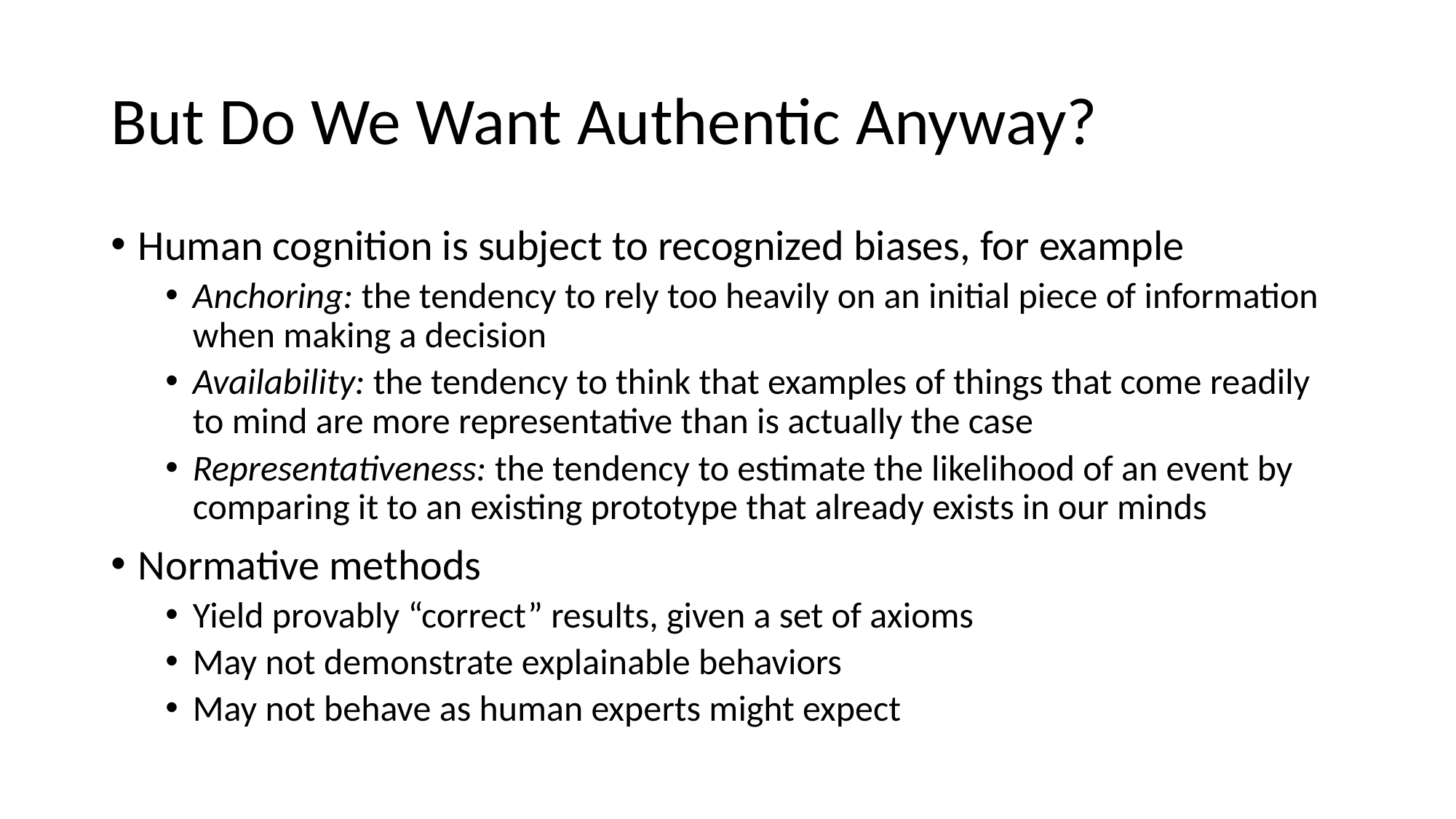

# But Do We Want Authentic Anyway?
Human cognition is subject to recognized biases, for example
Anchoring: the tendency to rely too heavily on an initial piece of information when making a decision
Availability: the tendency to think that examples of things that come readily to mind are more representative than is actually the case
Representativeness: the tendency to estimate the likelihood of an event by comparing it to an existing prototype that already exists in our minds
Normative methods
Yield provably “correct” results, given a set of axioms
May not demonstrate explainable behaviors
May not behave as human experts might expect